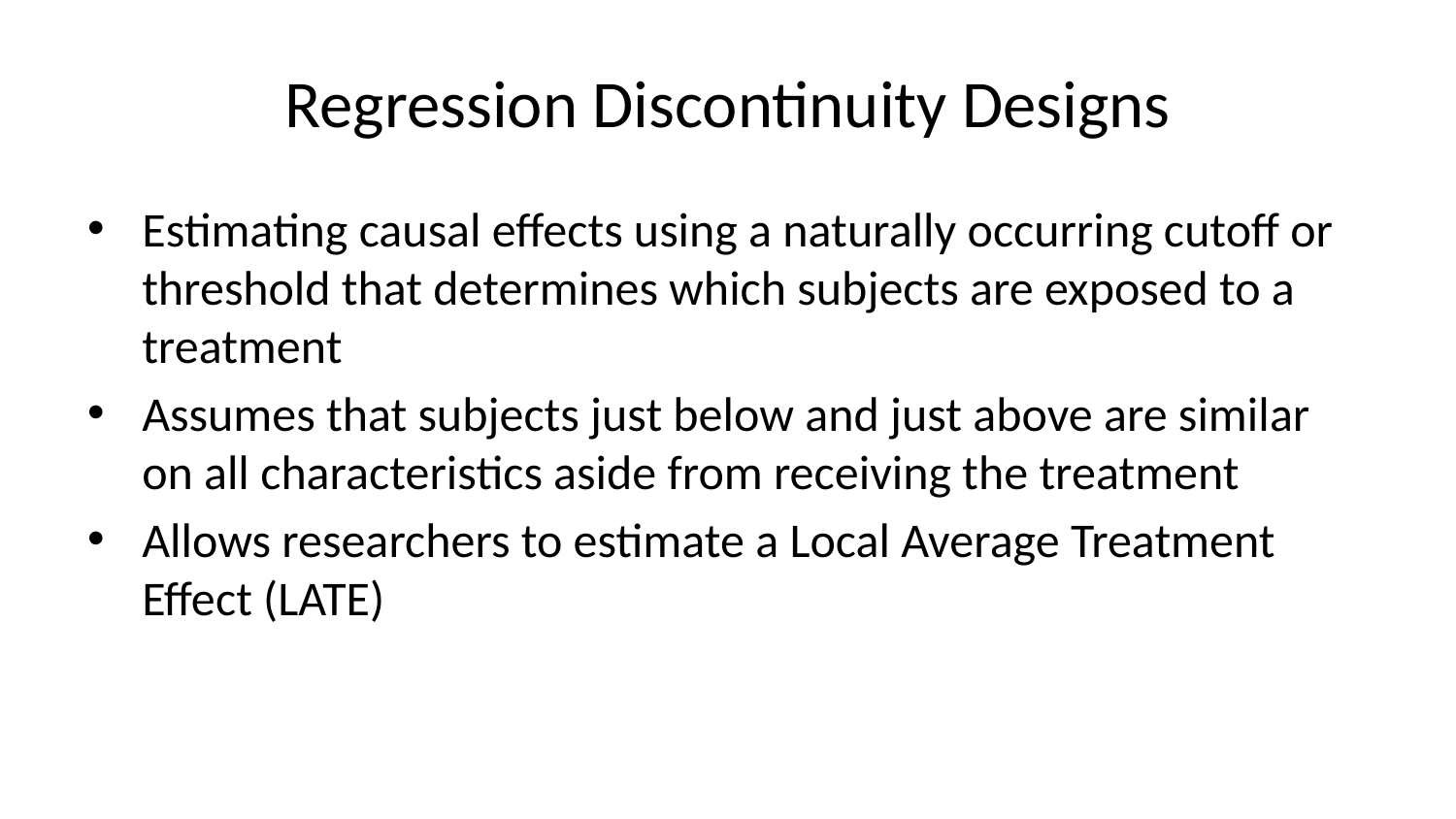

# Regression Discontinuity Designs
Estimating causal effects using a naturally occurring cutoff or threshold that determines which subjects are exposed to a treatment
Assumes that subjects just below and just above are similar on all characteristics aside from receiving the treatment
Allows researchers to estimate a Local Average Treatment Effect (LATE)